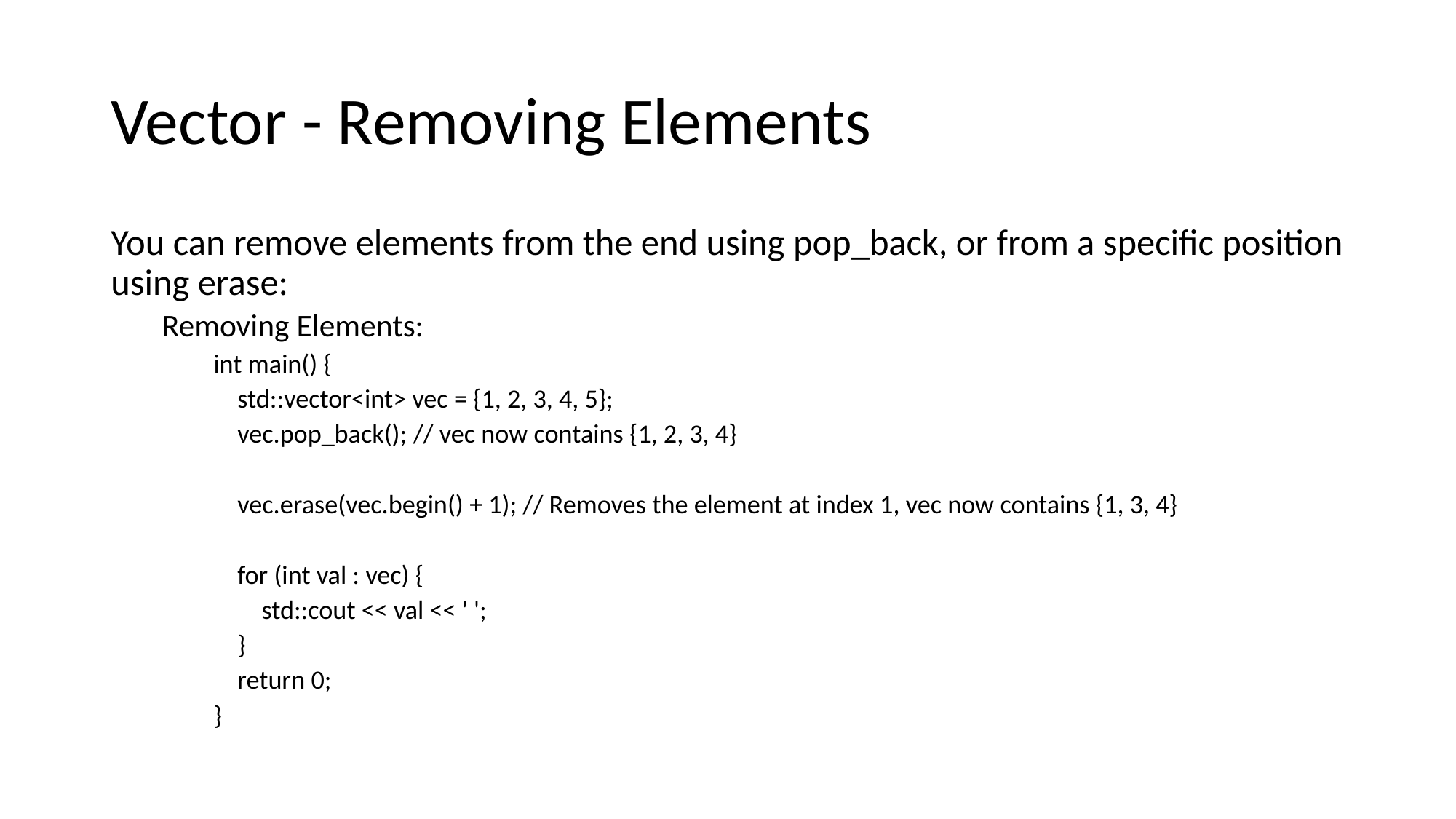

# Vector - Removing Elements
You can remove elements from the end using pop_back, or from a specific position using erase:
Removing Elements:
int main() {
    std::vector<int> vec = {1, 2, 3, 4, 5};
    vec.pop_back(); // vec now contains {1, 2, 3, 4}

    vec.erase(vec.begin() + 1); // Removes the element at index 1, vec now contains {1, 3, 4}

    for (int val : vec) {
        std::cout << val << ' ';
    }
    return 0;
}